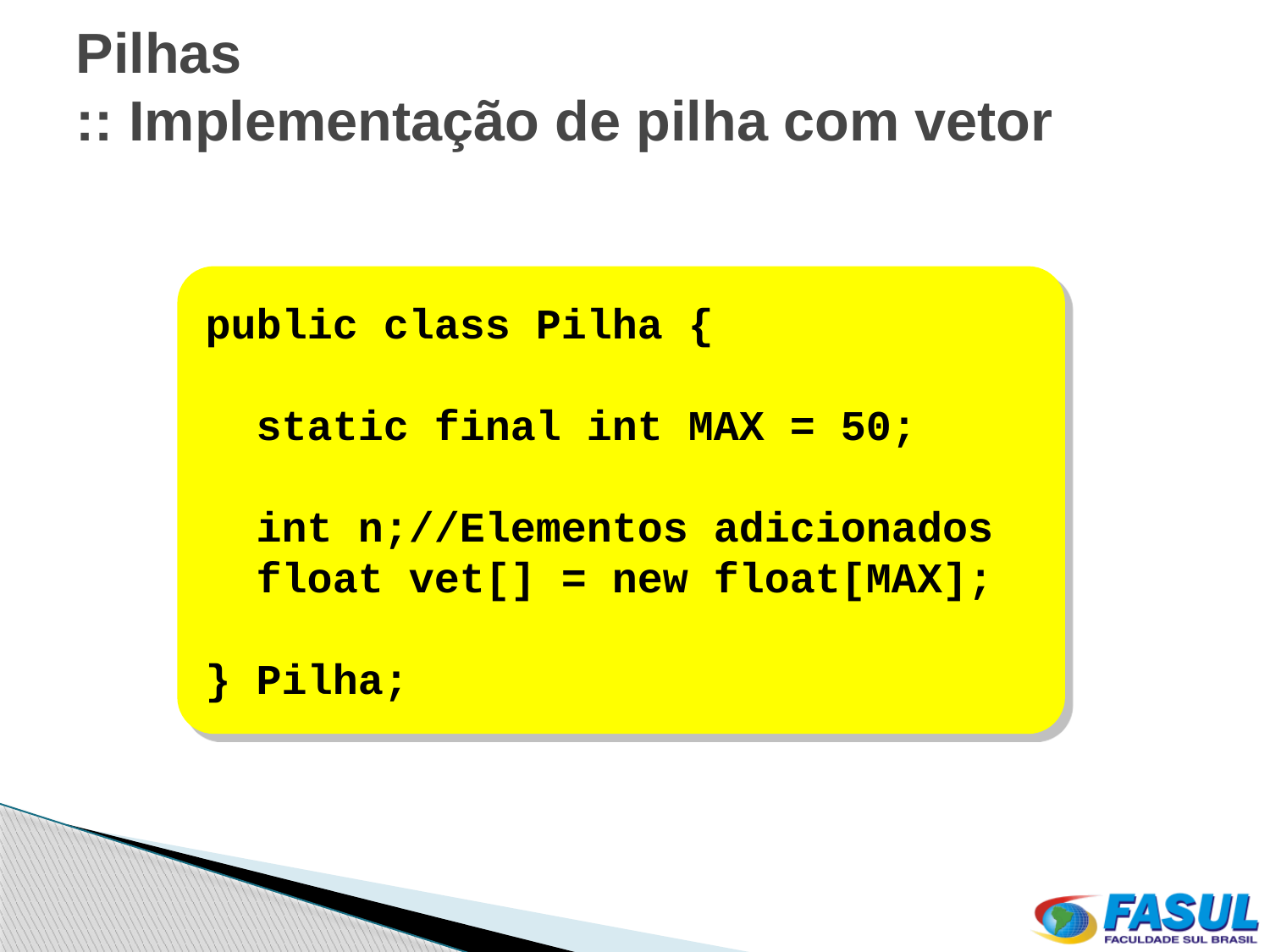

# Pilhas :: Implementação de pilha com vetor
public class Pilha {

  static final int MAX = 50;

  int n;//Elementos adicionados
  float vet[] = new float[MAX];

} Pilha;